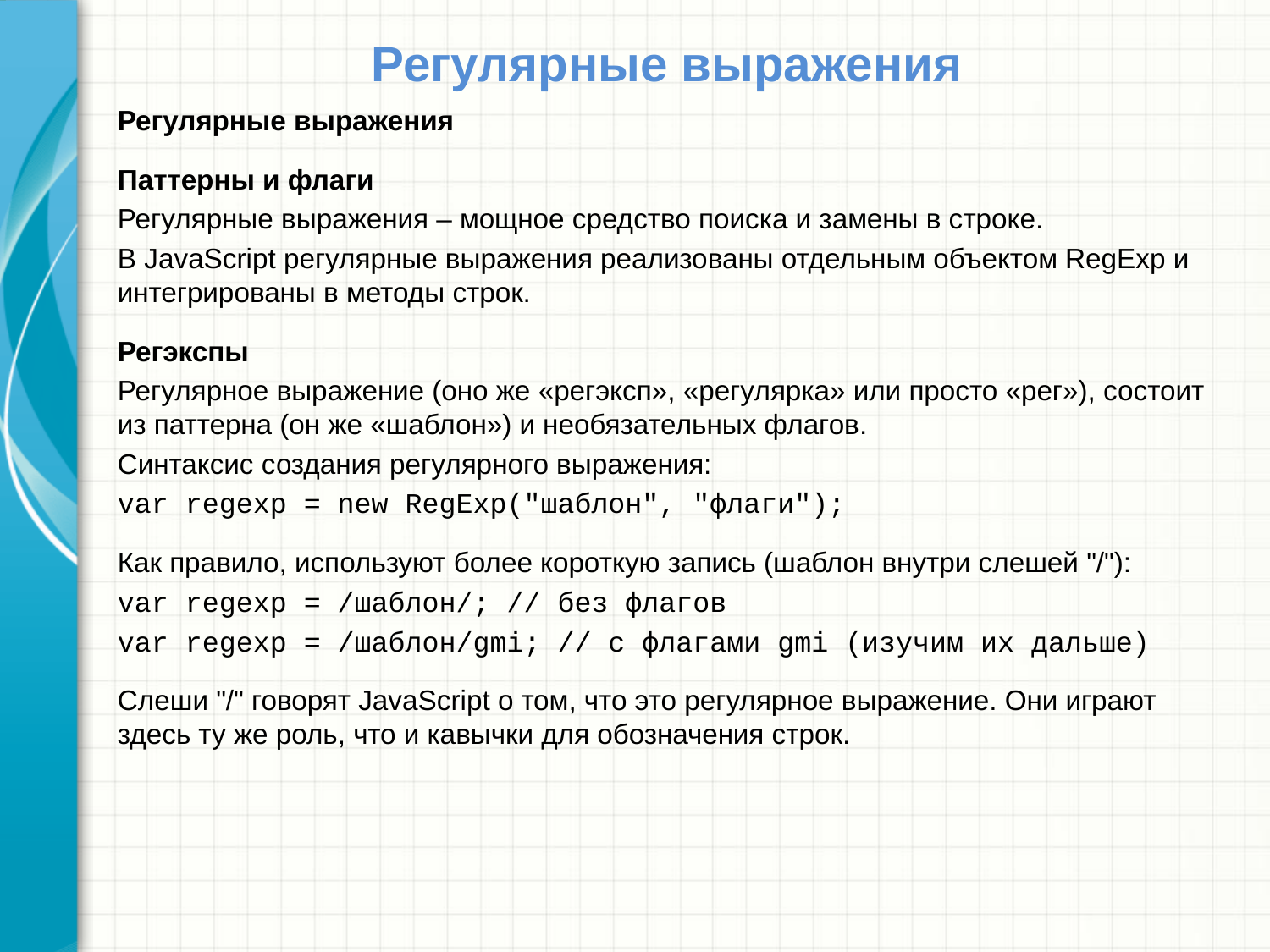

# Регулярные выражения
Регулярные выражения

Паттерны и флаги
Регулярные выражения – мощное средство поиска и замены в строке.
В JavaScript регулярные выражения реализованы отдельным объектом RegExp и интегрированы в методы строк.

Регэкспы
Регулярное выражение (оно же «регэксп», «регулярка» или просто «рег»), состоит из паттерна (он же «шаблон») и необязательных флагов.
Синтаксис создания регулярного выражения:
var regexp = new RegExp("шаблон", "флаги");

Как правило, используют более короткую запись (шаблон внутри слешей "/"):
var regexp = /шаблон/; // без флагов
var regexp = /шаблон/gmi; // с флагами gmi (изучим их дальше)

Слеши "/" говорят JavaScript о том, что это регулярное выражение. Они играют здесь ту же роль, что и кавычки для обозначения строк.